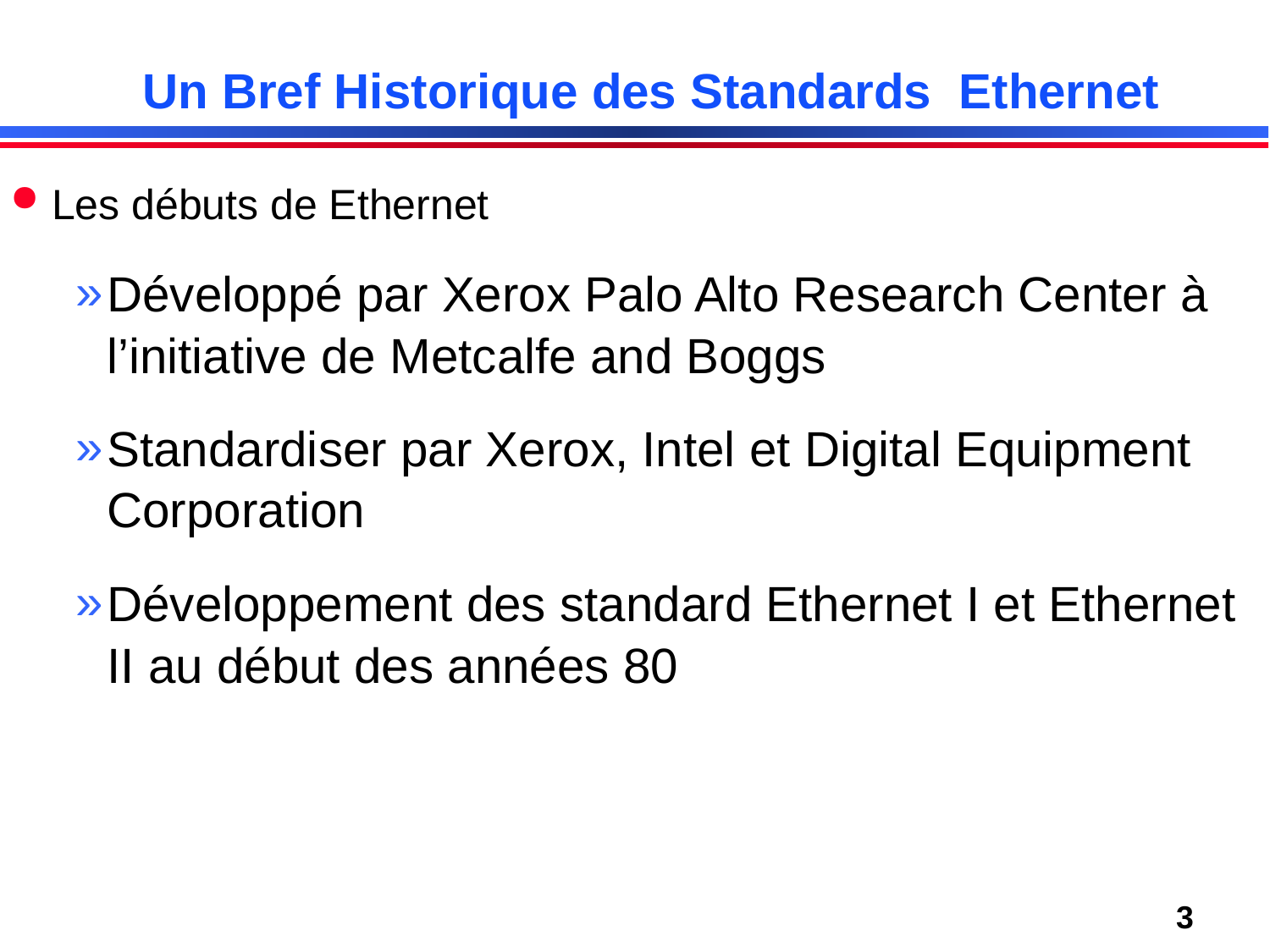

# Un Bref Historique des Standards  Ethernet
Les débuts de Ethernet
Développé par Xerox Palo Alto Research Center à l’initiative de Metcalfe and Boggs
Standardiser par Xerox, Intel et Digital Equipment Corporation
Développement des standard Ethernet I et Ethernet II au début des années 80